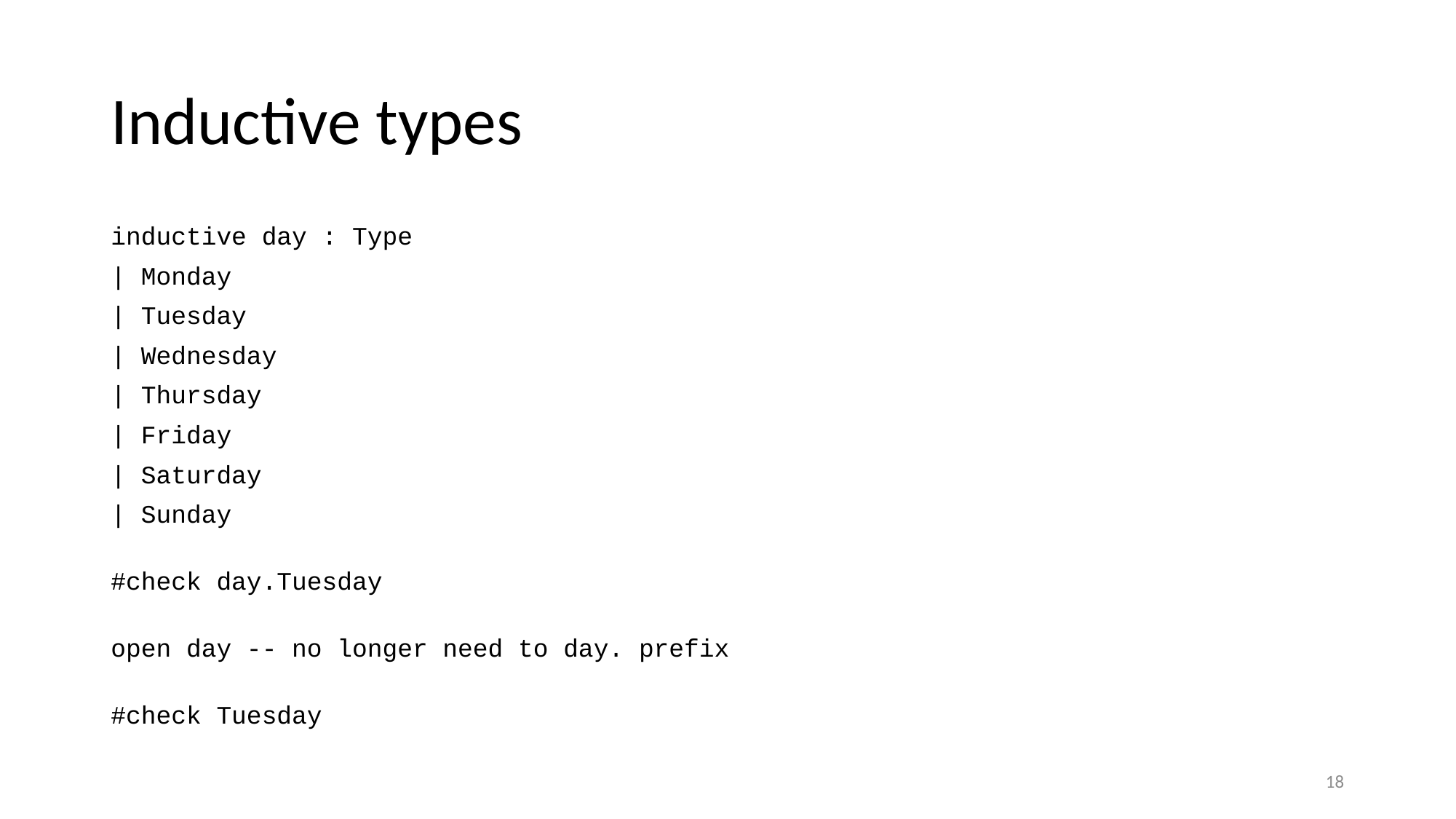

# Inductive types
inductive day : Type
| Monday
| Tuesday
| Wednesday
| Thursday
| Friday
| Saturday
| Sunday
#check day.Tuesday
open day -- no longer need to day. prefix
#check Tuesday
18